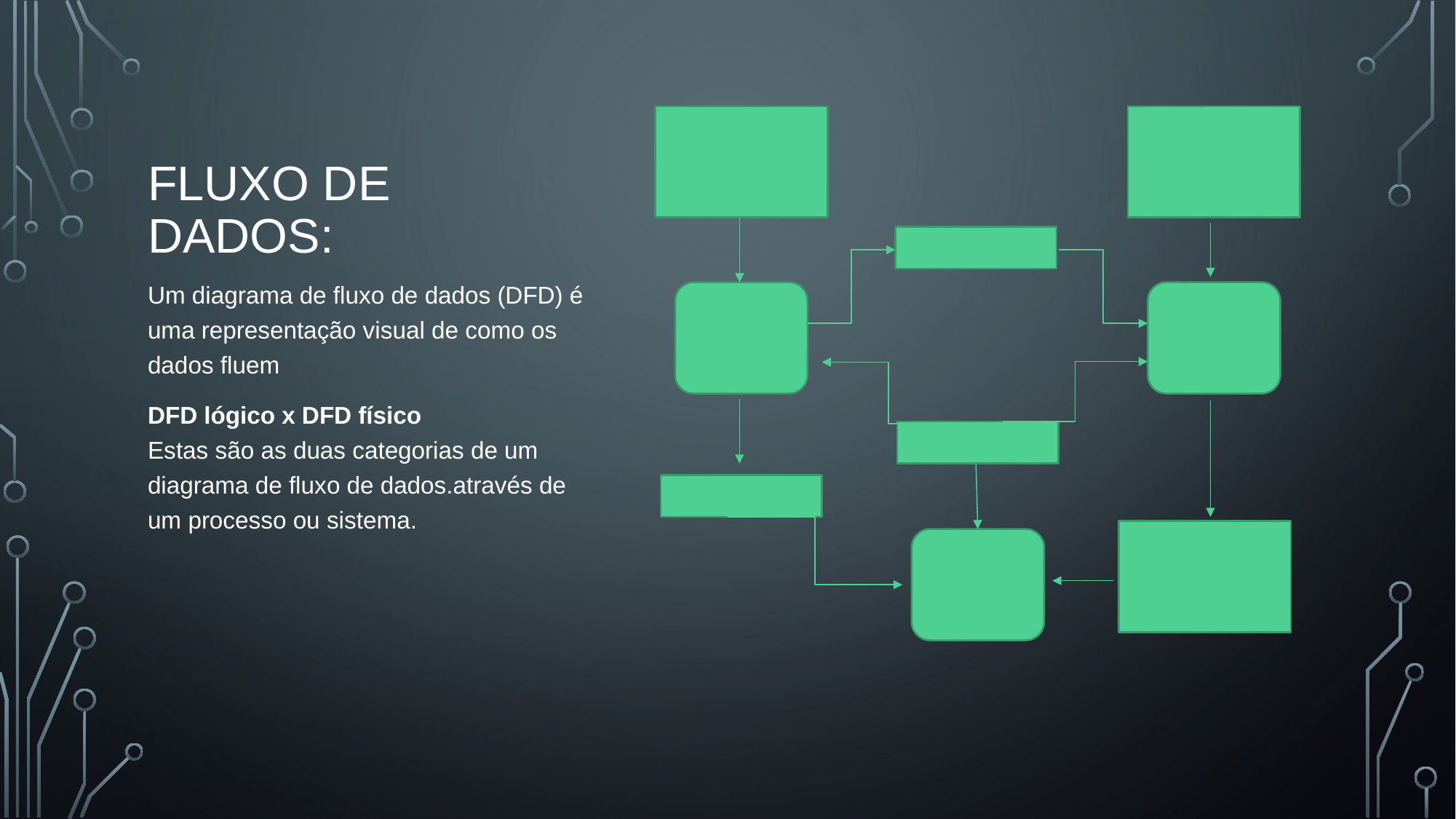

# Fluxo de dados:

Um diagrama de fluxo de dados (DFD) é uma representação visual de como os dados fluem
DFD lógico x DFD físico
Estas são as duas categorias de um diagrama de fluxo de dados.através de um processo ou sistema.